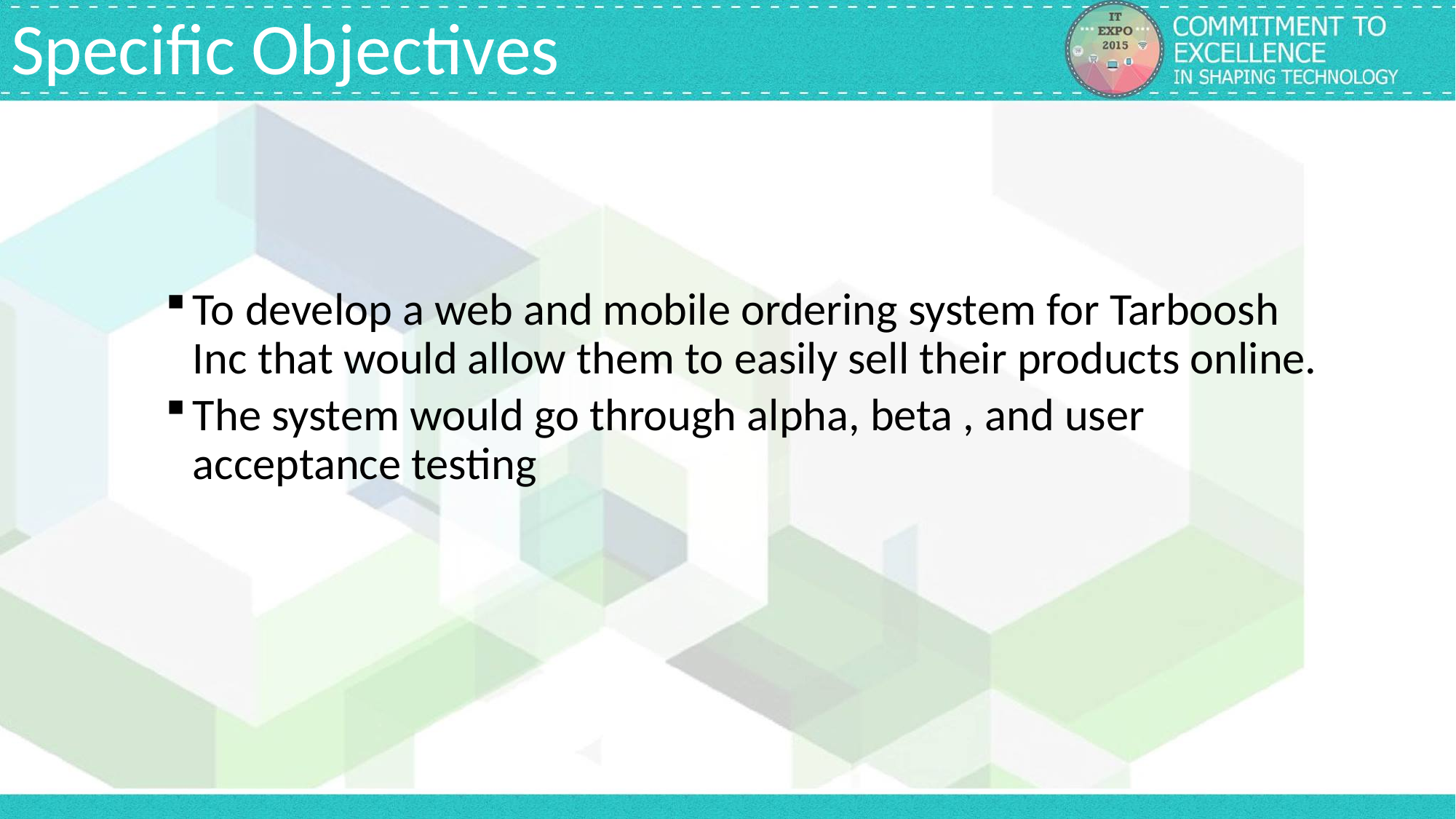

# Specific Objectives

To develop a web and mobile ordering system for Tarboosh Inc that would allow them to easily sell their products online.
The system would go through alpha, beta , and user acceptance testing